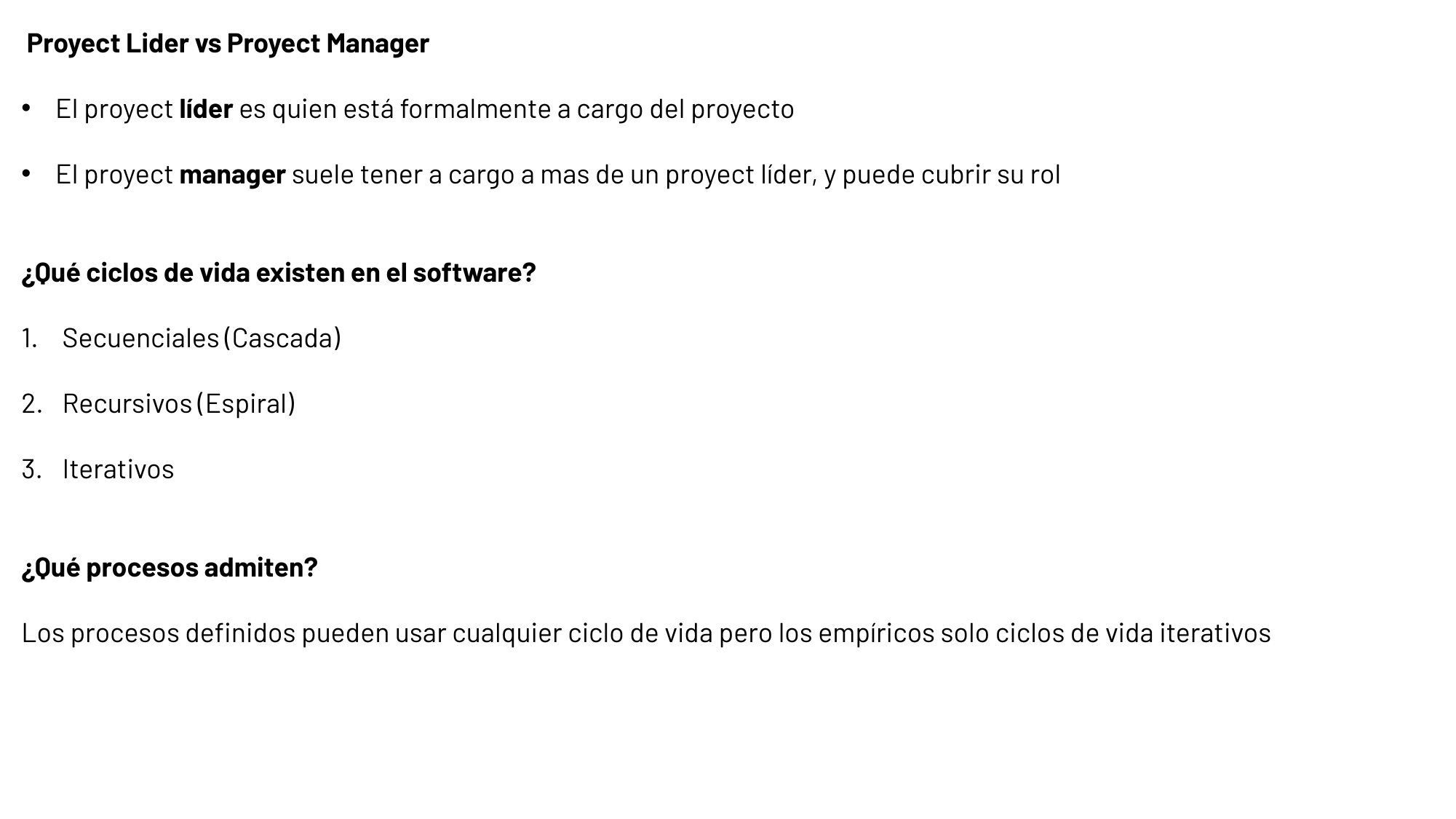

Proyect Lider vs Proyect Manager

El proyect líder es quien está formalmente a cargo del proyecto

El proyect manager suele tener a cargo a mas de un proyect líder, y puede cubrir su rol

¿Qué ciclos de vida existen en el software?

Secuenciales (Cascada)

Recursivos (Espiral)

Iterativos

¿Qué procesos admiten?

Los procesos definidos pueden usar cualquier ciclo de vida pero los empíricos solo ciclos de vida iterativos